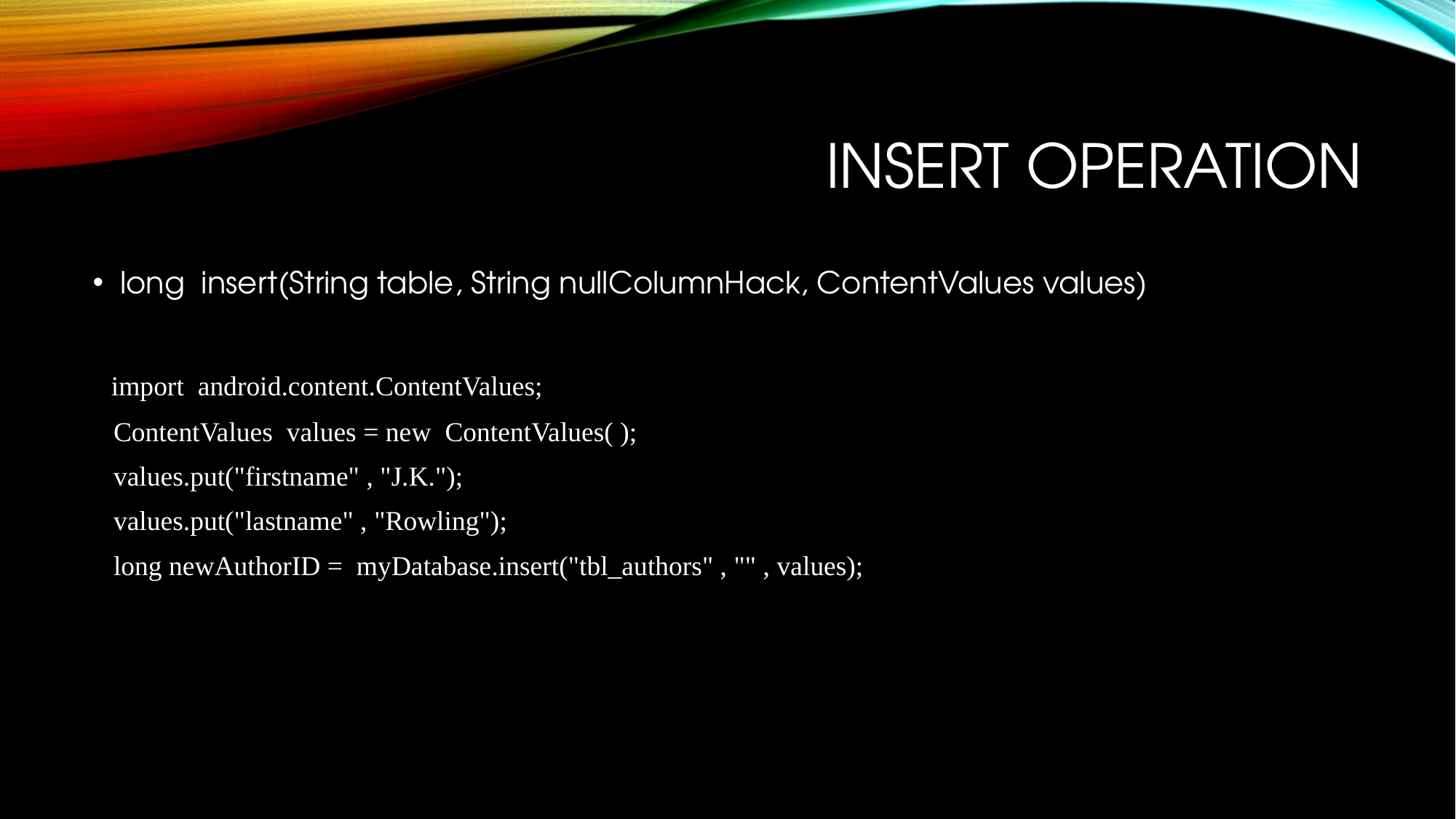

# Insert operation
long  insert(String table, String nullColumnHack, ContentValues values)

  import  android.content.ContentValues;
   ContentValues  values = new  ContentValues( );
   values.put("firstname" , "J.K.");
   values.put("lastname" , "Rowling");
   long newAuthorID =  myDatabase.insert("tbl_authors" , "" , values);